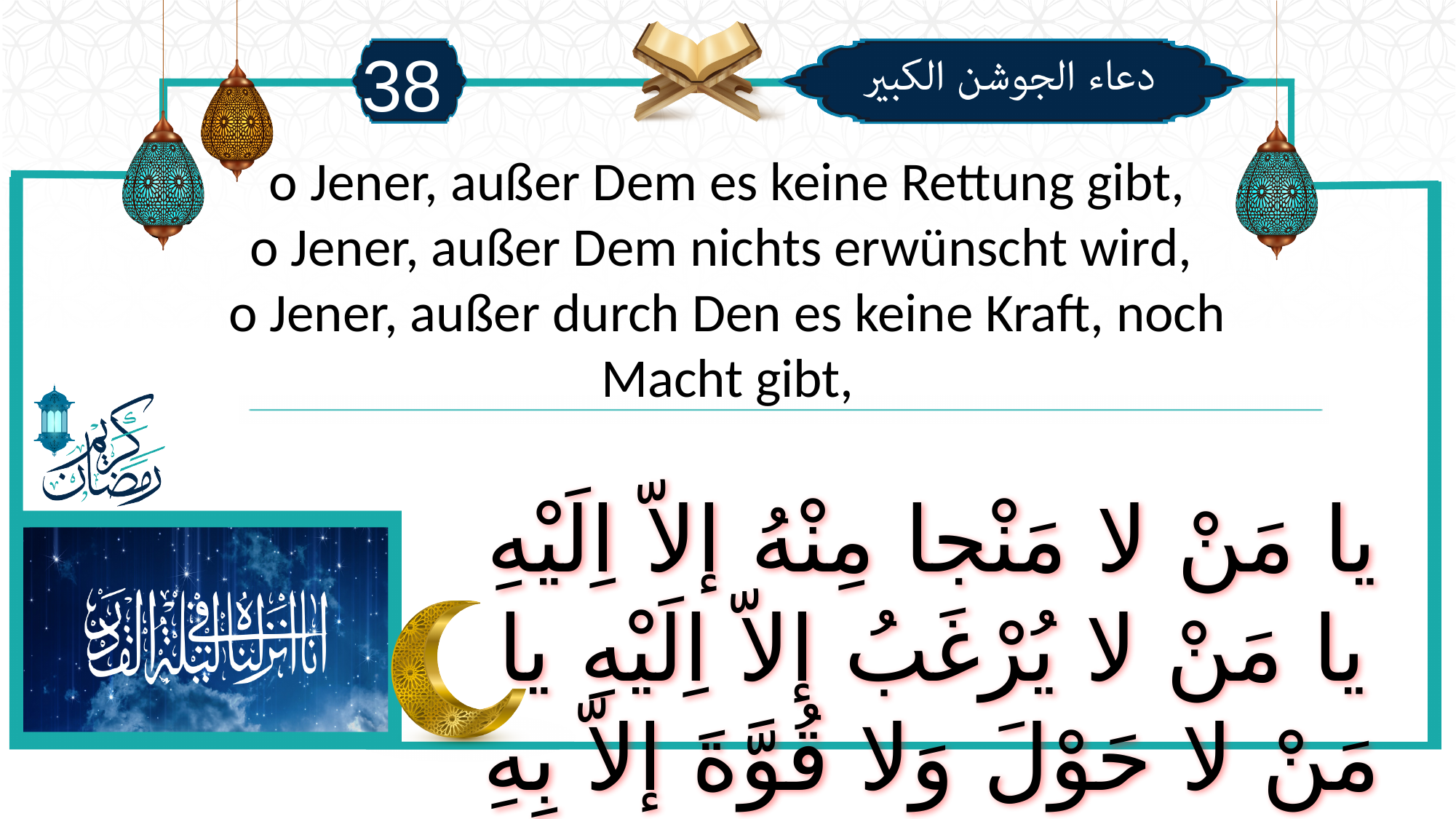

38
 o Jener, außer Dem es keine Rettung gibt,
o Jener, außer Dem nichts erwünscht wird,
o Jener, außer durch Den es keine Kraft, noch Macht gibt,
يا مَنْ لا مَنْجا مِنْهُ إلاّ اِلَيْهِ يا مَنْ لا يُرْغَبُ إلاّ اِلَيْهِ يا مَنْ لا حَوْلَ وَلا قُوَّةَ إلاّ بِهِ